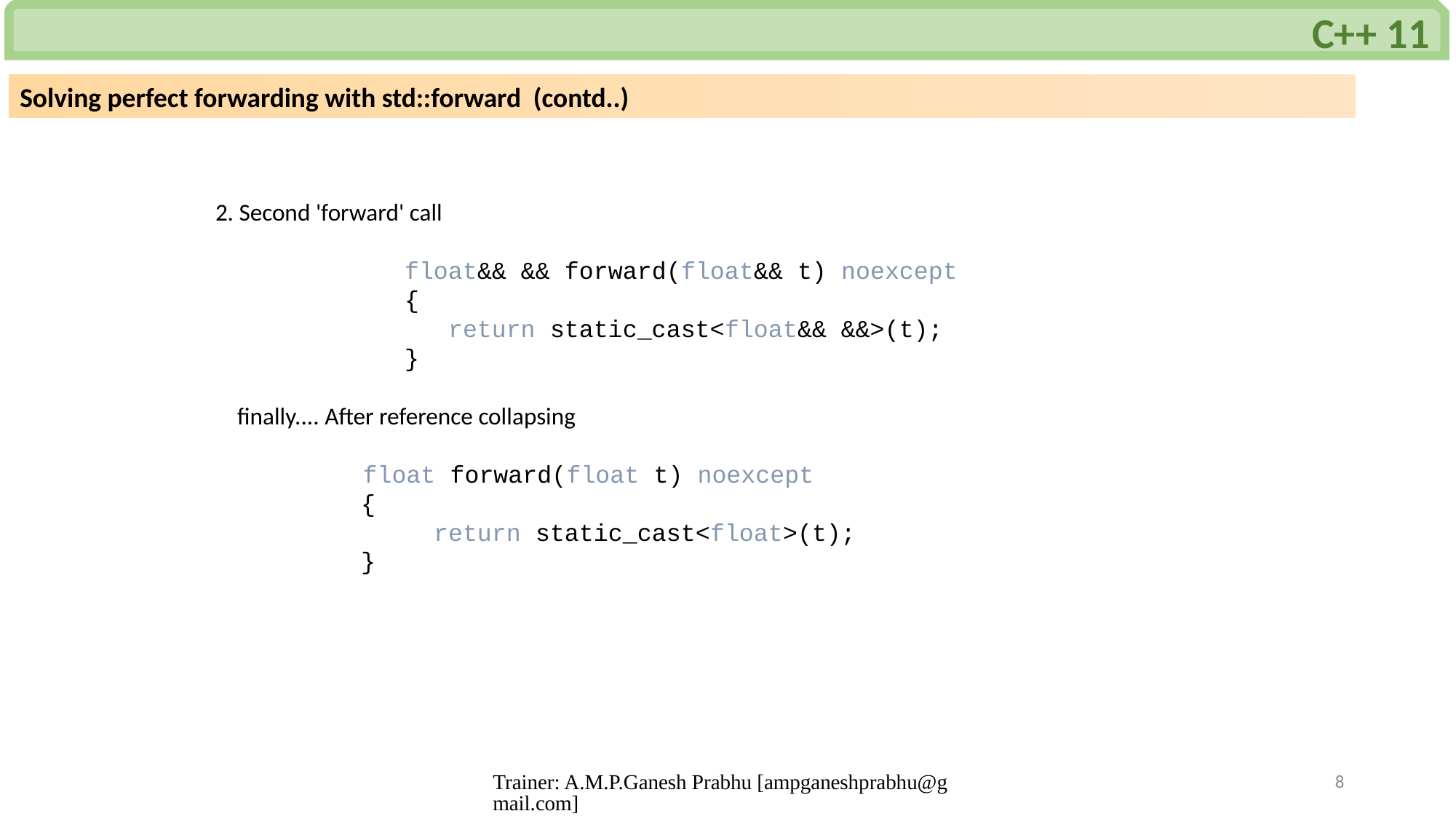

C++ 11
Solving perfect forwarding with std::forward  (contd..)
2. Second 'forward' call

             float&& && forward(float&& t) noexcept
             {
                return static_cast<float&& &&>(t);
             }

    finally.... After reference collapsing

                           float forward(float t) noexcept
          {
               return static_cast<float>(t);
          }
Trainer: A.M.P.Ganesh Prabhu [ampganeshprabhu@gmail.com]
8